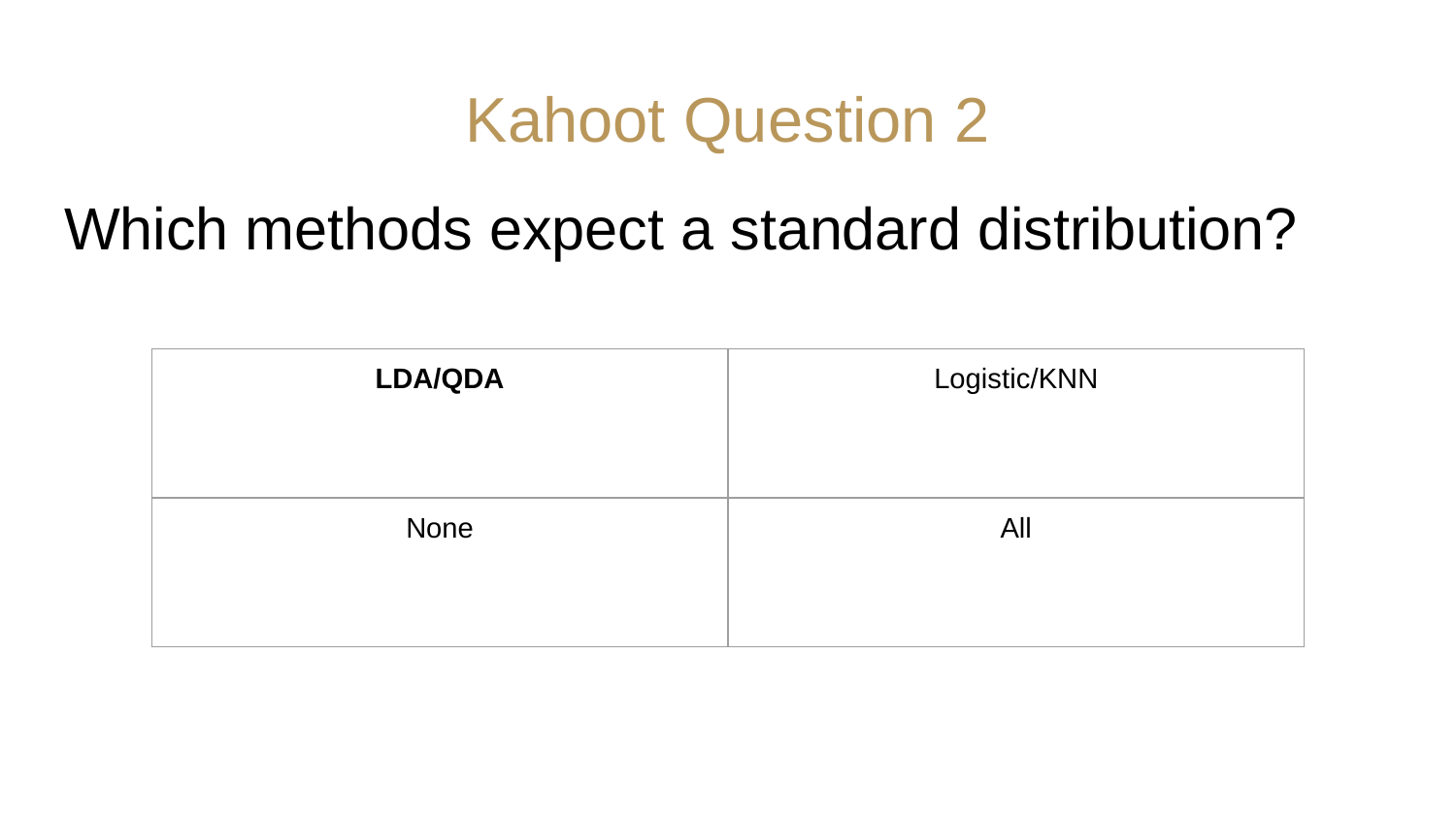

# Kahoot Question 2
Which methods expect a standard distribution?
| LDA/QDA | Logistic/KNN |
| --- | --- |
| None | All |